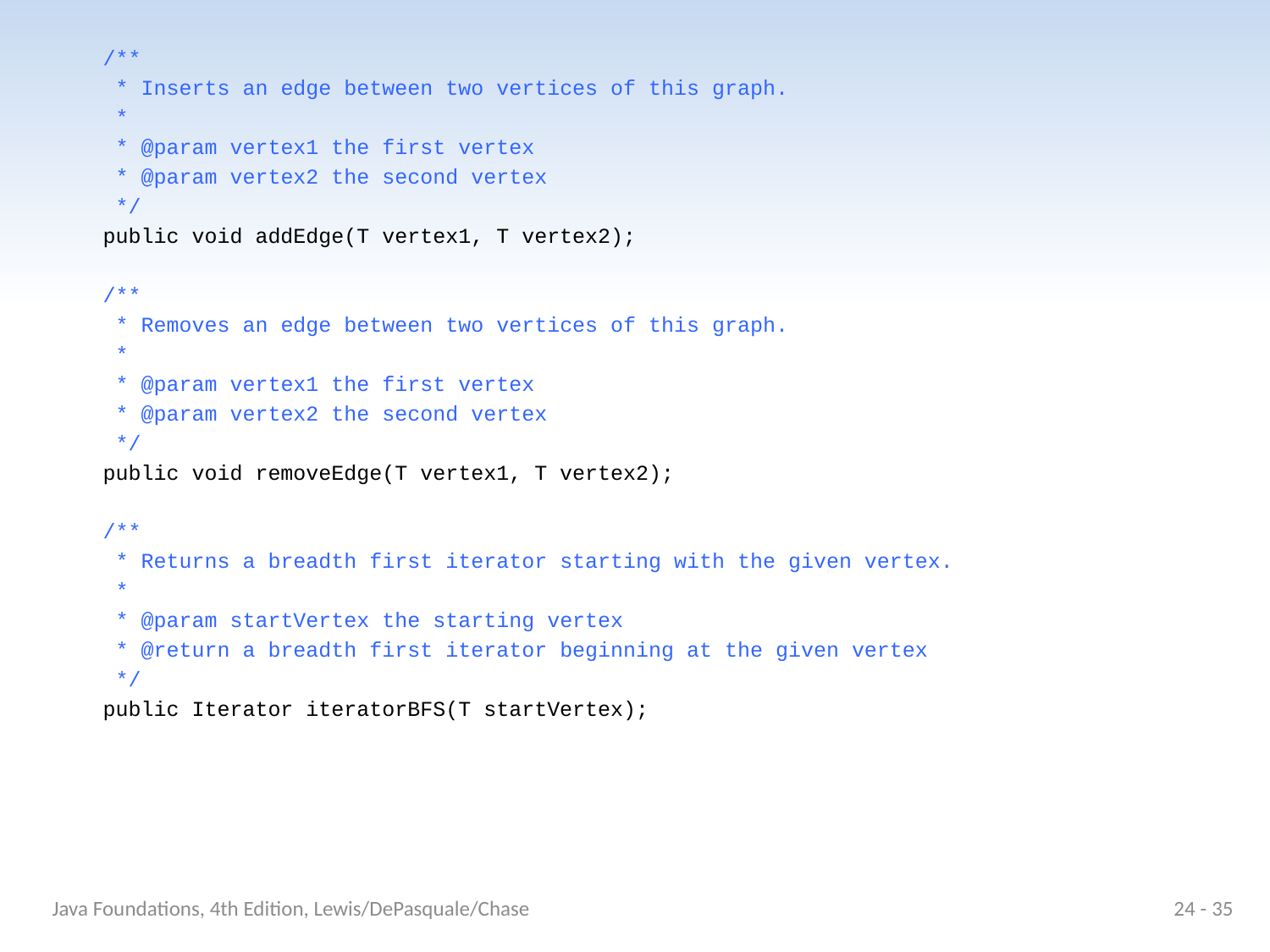

/**
     * Inserts an edge between two vertices of this graph.
     *
     * @param vertex1 the first vertex
     * @param vertex2 the second vertex
     */
    public void addEdge(T vertex1, T vertex2);

    /**
     * Removes an edge between two vertices of this graph.
     *
     * @param vertex1 the first vertex
     * @param vertex2 the second vertex
     */
    public void removeEdge(T vertex1, T vertex2);

    /**
     * Returns a breadth first iterator starting with the given vertex.
     *
     * @param startVertex the starting vertex
     * @return a breadth first iterator beginning at the given vertex
     */
    public Iterator iteratorBFS(T startVertex);

Java Foundations, 4th Edition, Lewis/DePasquale/Chase
24 - 35